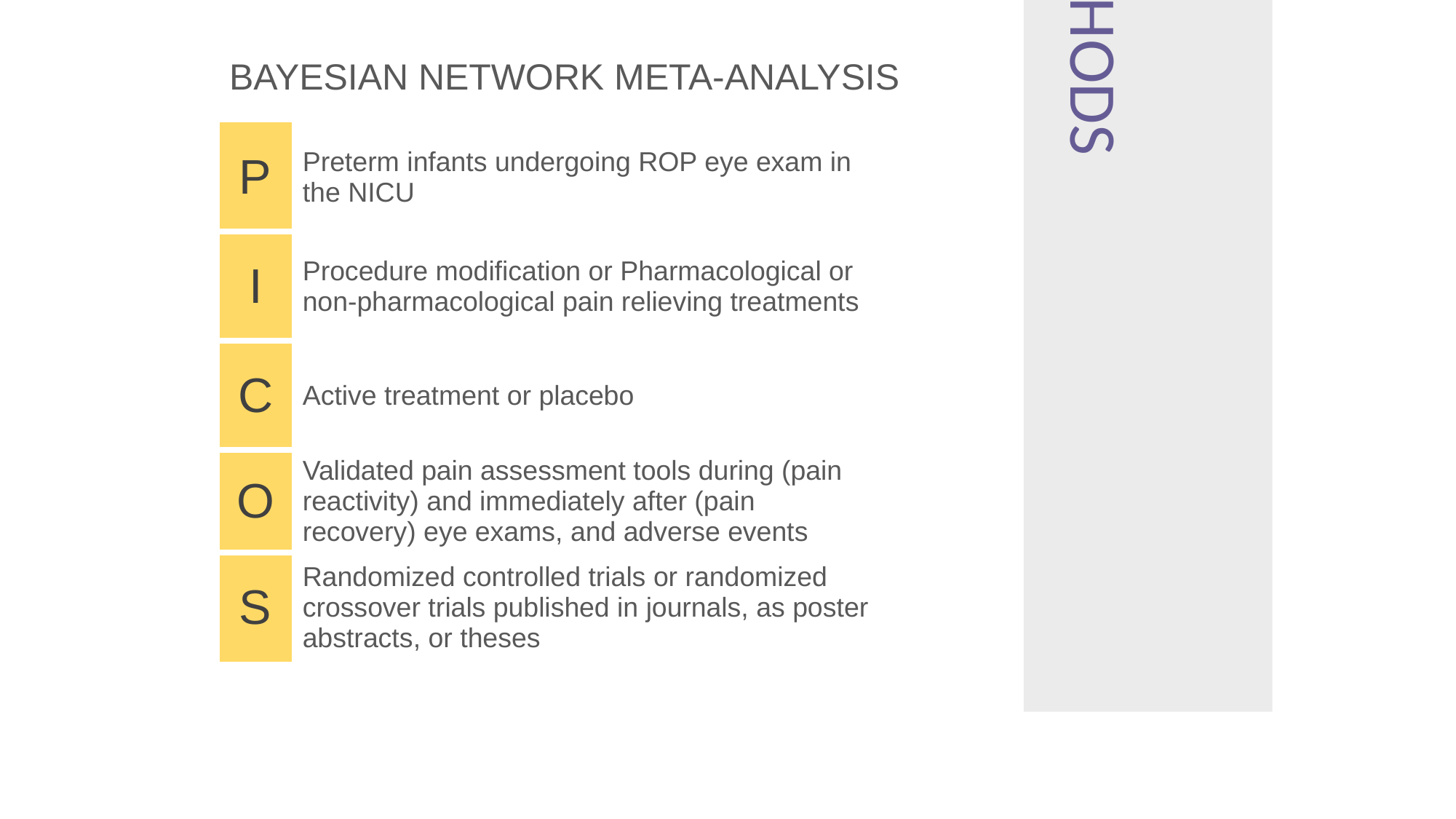

BAYESIAN NETWORK META-ANALYSIS

| P | Preterm infants undergoing ROP eye exam in the NICU |
| --- | --- |
| I | Procedure modification or Pharmacological or non-pharmacological pain relieving treatments |
| C | Active treatment or placebo |
| O | Validated pain assessment tools during (pain reactivity) and immediately after (pain recovery) eye exams, and adverse events |
| S | Randomized controlled trials or randomized crossover trials published in journals, as poster abstracts, or theses |
# METHODS